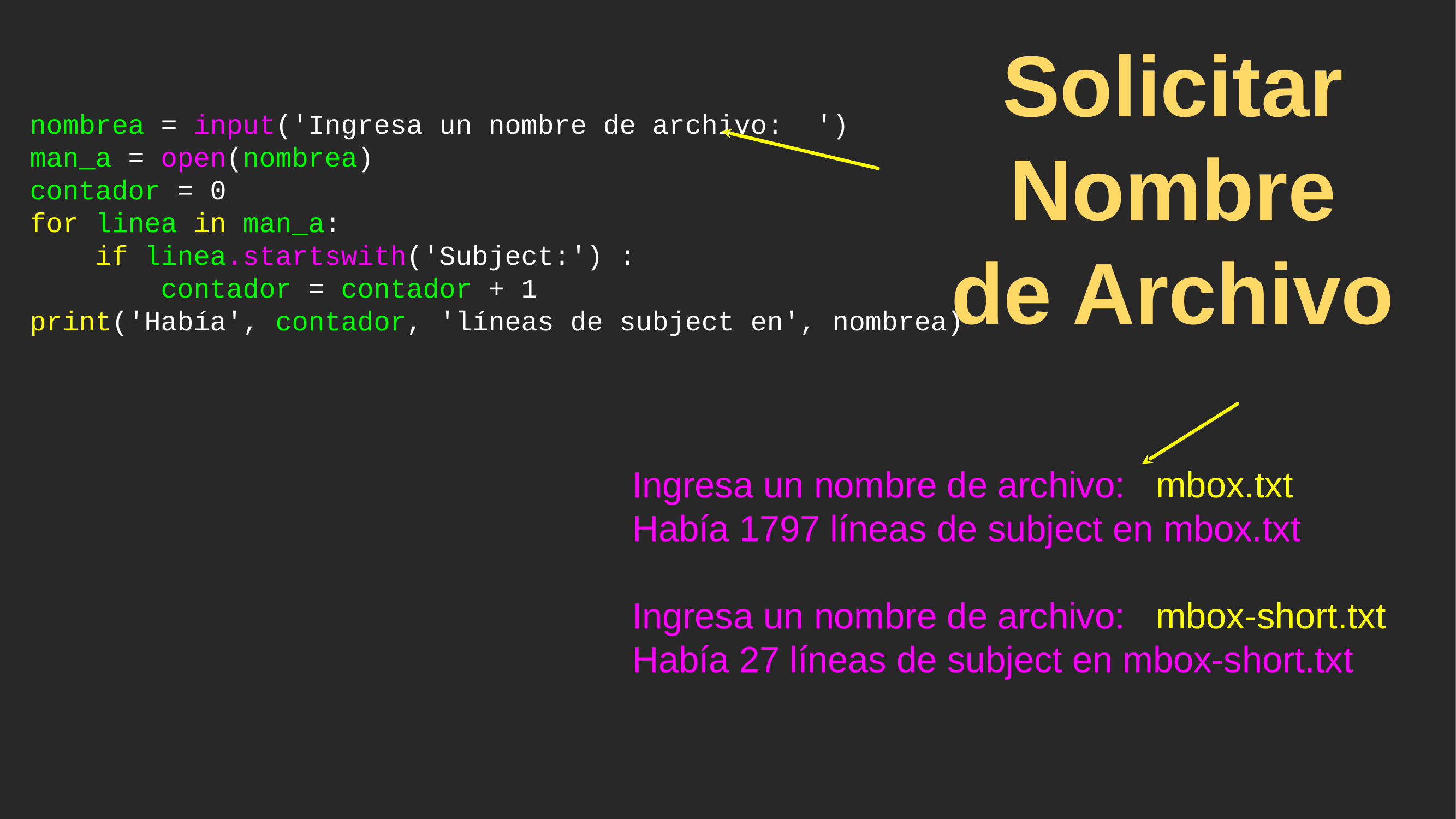

nombrea = input('Ingresa un nombre de archivo:  ')
man_a = open(nombrea)
contador = 0
for linea in man_a:
    if linea.startswith('Subject:') :
        contador = contador + 1
print('Había', contador, 'líneas de subject en', nombrea)
# Solicitar Nombre de Archivo
Ingresa un nombre de archivo:   mbox.txt
Había 1797 líneas de subject en mbox.txt

Ingresa un nombre de archivo:   mbox-short.txt
Había 27 líneas de subject en mbox-short.txt